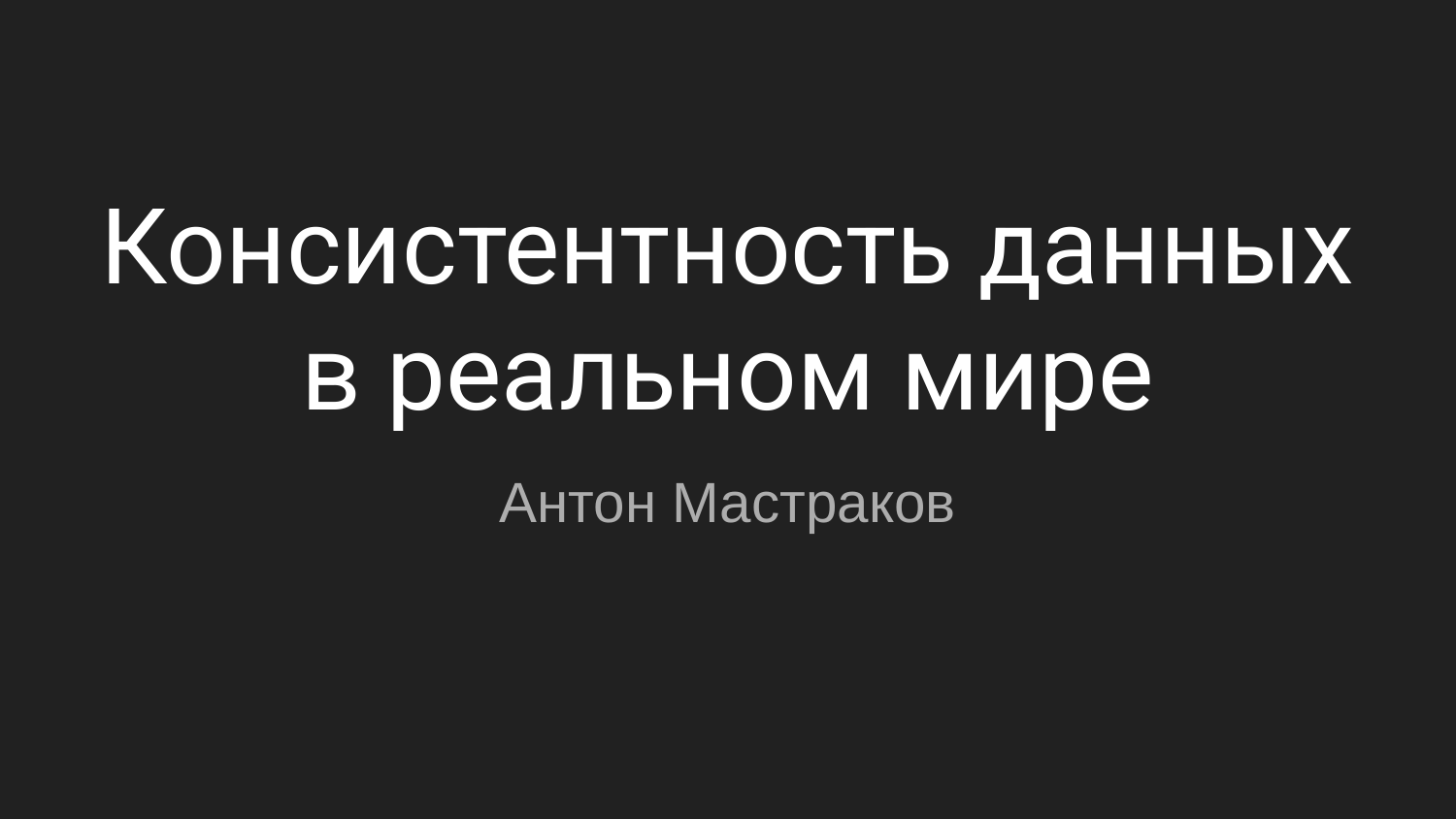

# Консистентность данных в реальном мире
Антон Мастраков